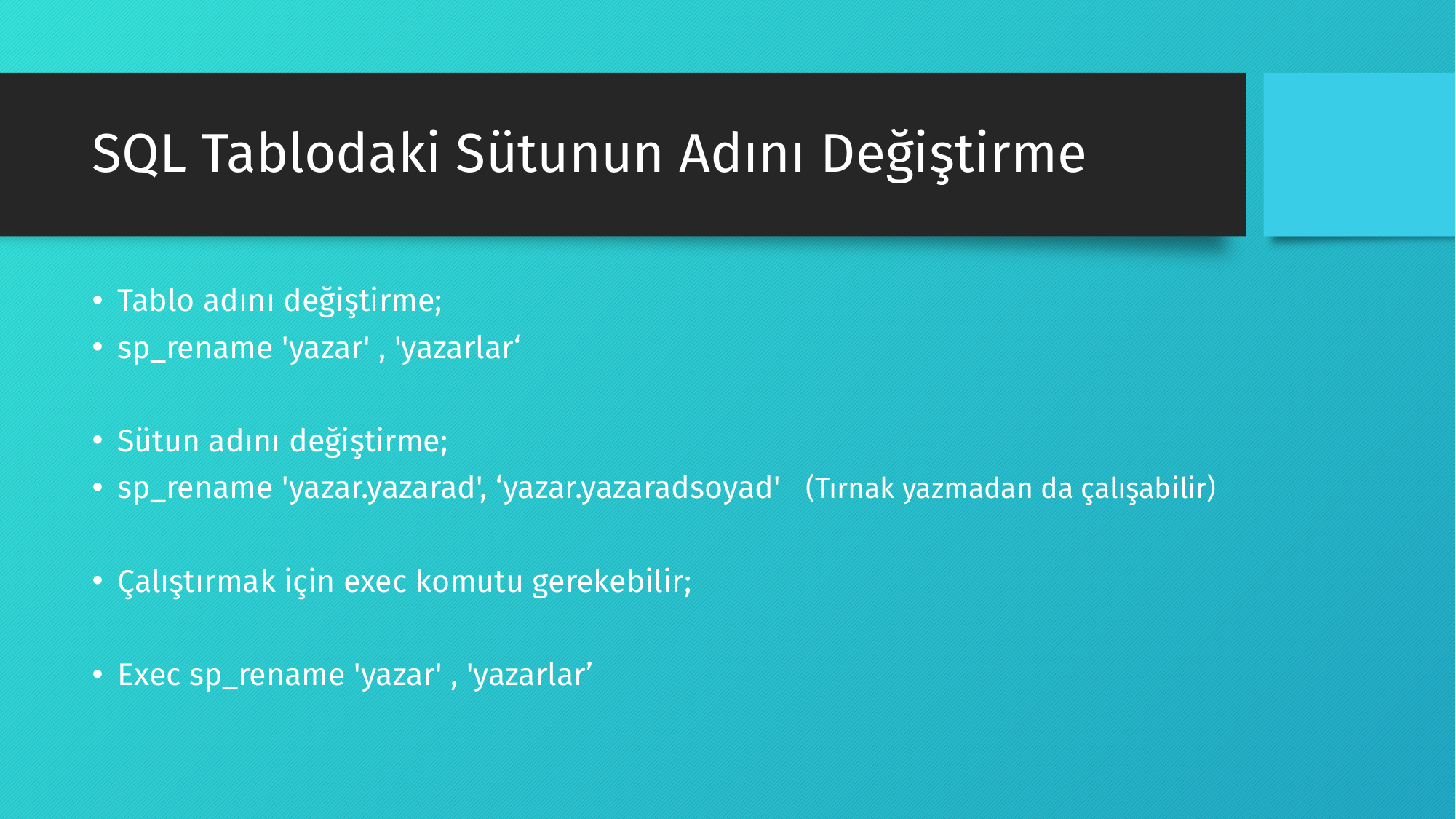

# SQL Tablodaki Sütunun Adını Değiştirme
Tablo adını değiştirme;
sp_rename 'yazar' , 'yazarlar‘

Sütun adını değiştirme;
sp_rename 'yazar.yazarad', ‘yazar.yazaradsoyad'   (Tırnak yazmadan da çalışabilir)

Çalıştırmak için exec komutu gerekebilir;

Exec sp_rename 'yazar' , 'yazarlar’